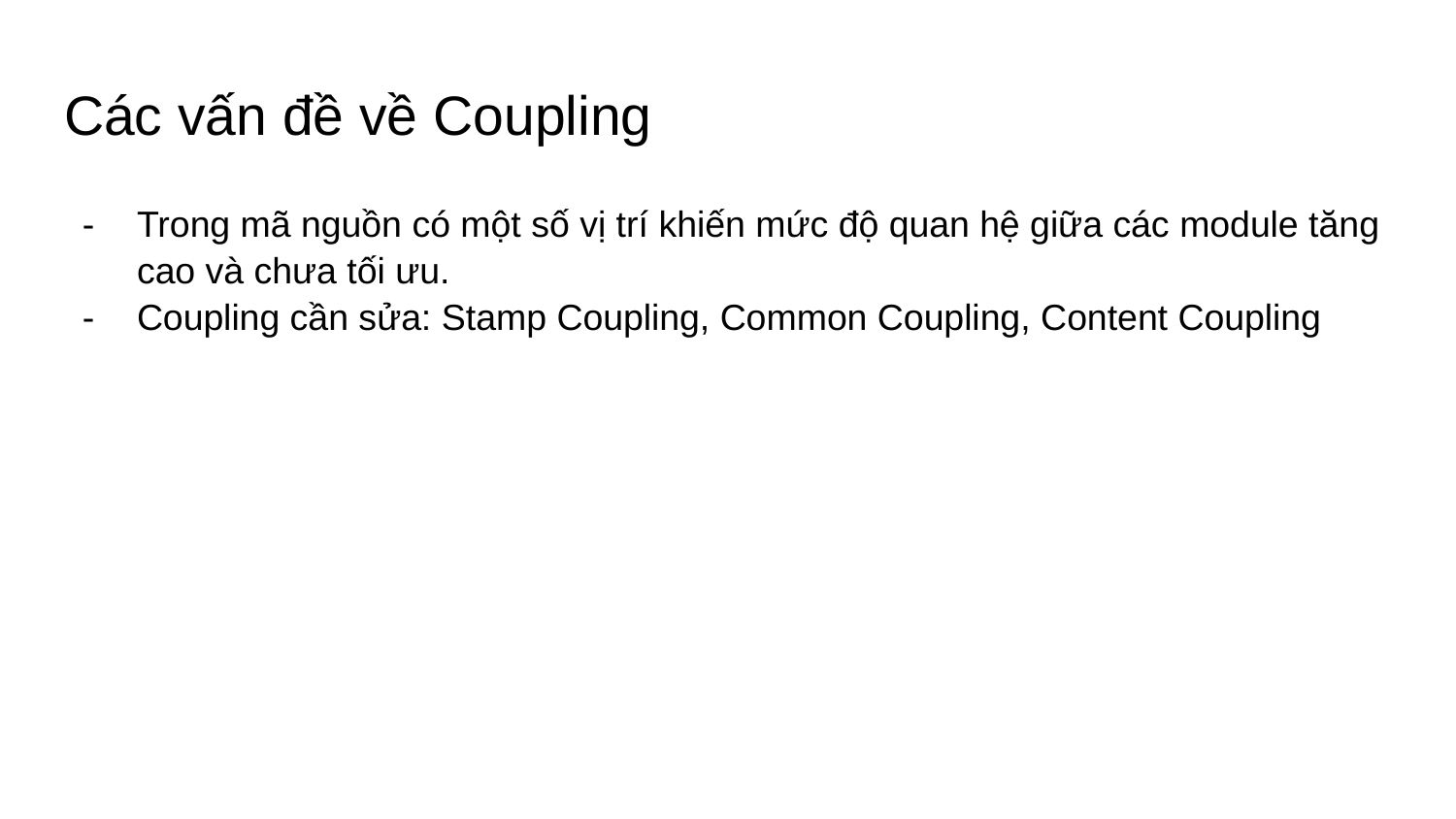

# Các vấn đề về Coupling
Trong mã nguồn có một số vị trí khiến mức độ quan hệ giữa các module tăng cao và chưa tối ưu.
Coupling cần sửa: Stamp Coupling, Common Coupling, Content Coupling